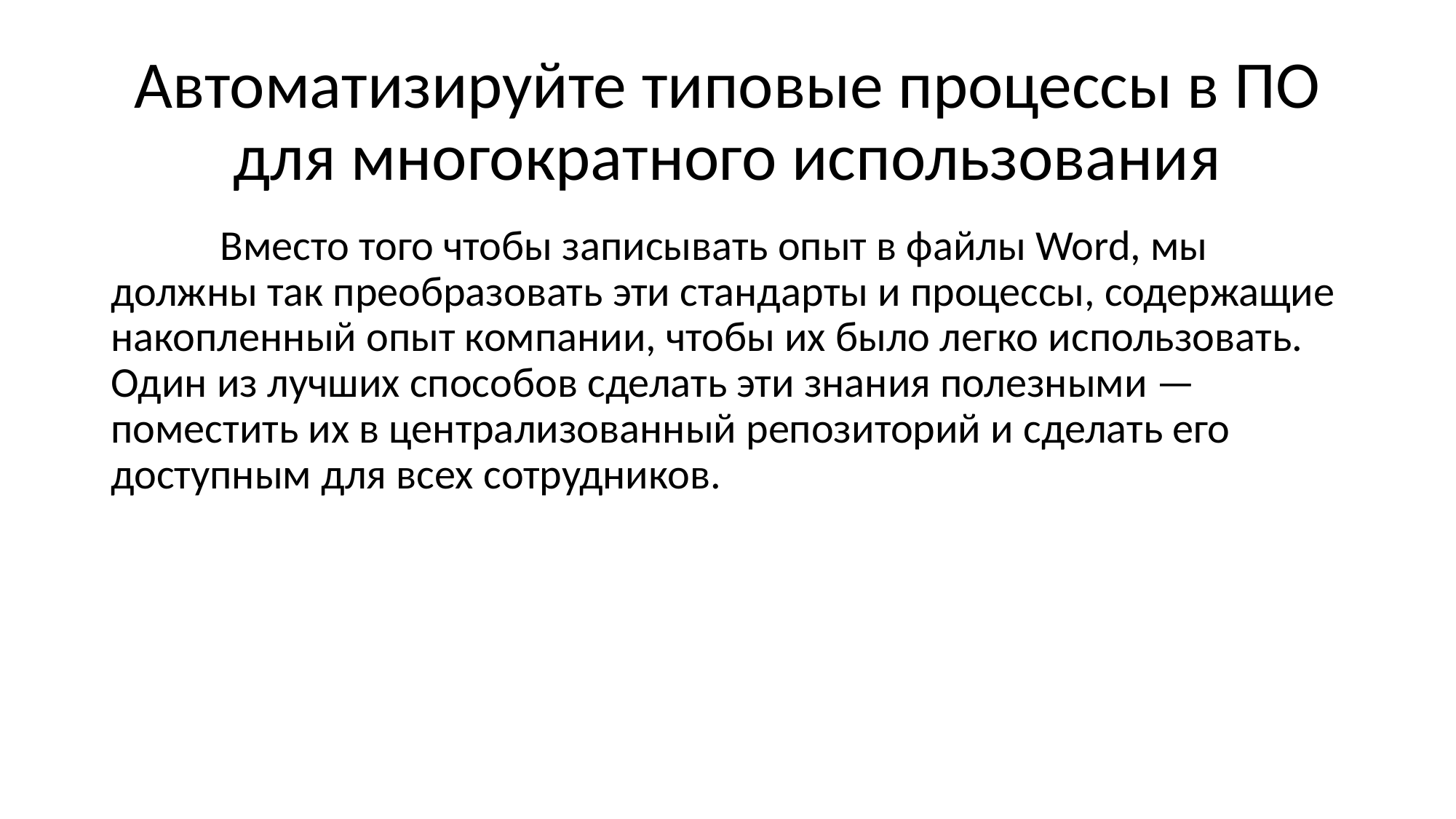

# Автоматизируйте типовые процессы в ПО для многократного использования
	Вместо того чтобы записывать опыт в файлы Word, мы должны так преобразовать эти стандарты и процессы, содержащие накопленный опыт компании, чтобы их было легко использовать. Один из лучших способов сделать эти знания полезными — поместить их в централизованный репозиторий и сделать его доступным для всех сотрудников.